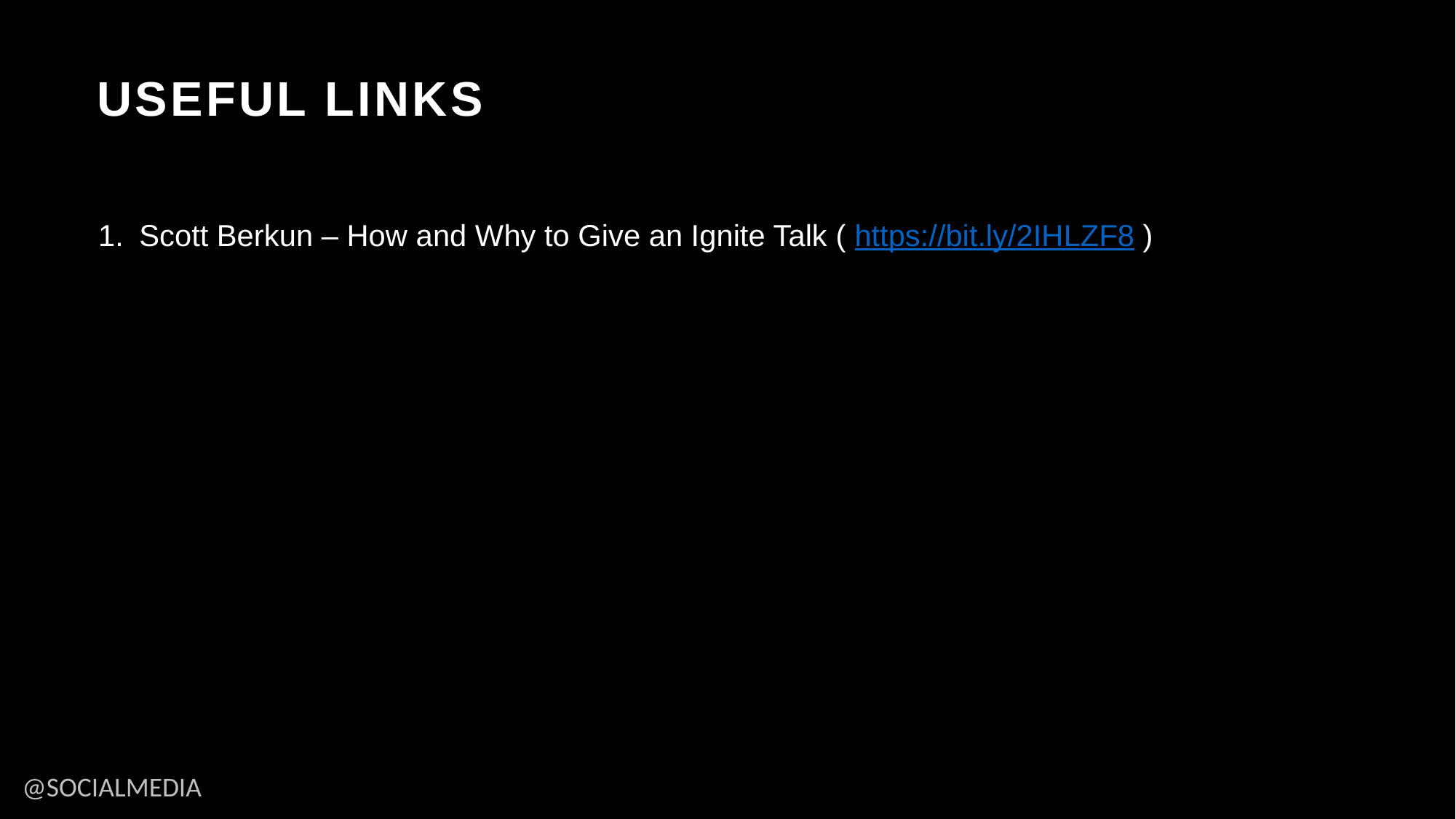

# Useful links
Scott Berkun – How and Why to Give an Ignite Talk ( https://bit.ly/2IHLZF8 )